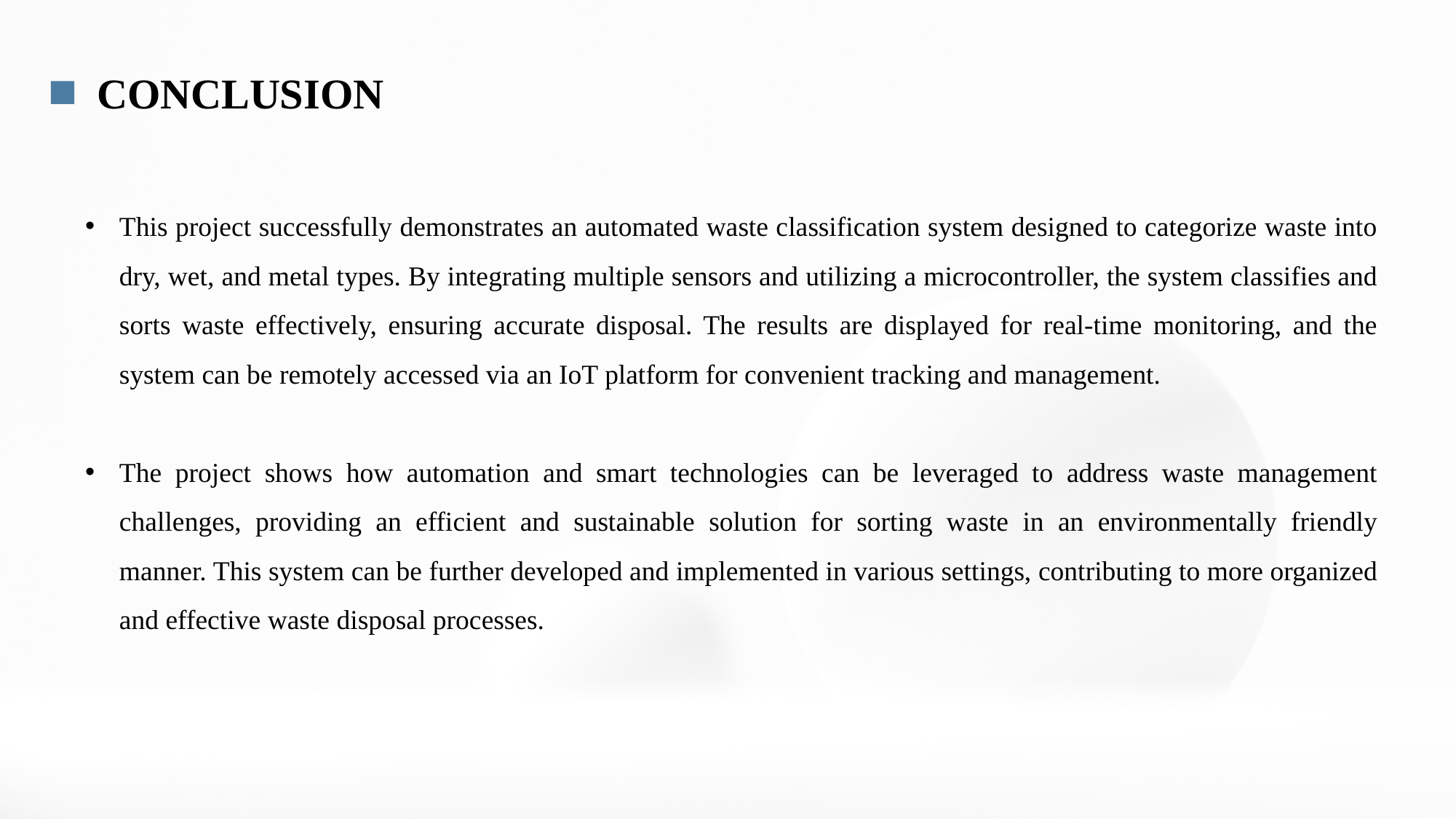

CONCLUSION

This project successfully demonstrates an automated waste classification system designed to categorize waste into dry, wet, and metal types. By integrating multiple sensors and utilizing a microcontroller, the system classifies and sorts waste effectively, ensuring accurate disposal. The results are displayed for real-time monitoring, and the system can be remotely accessed via an IoT platform for convenient tracking and management.

The project shows how automation and smart technologies can be leveraged to address waste management challenges, providing an efficient and sustainable solution for sorting waste in an environmentally friendly manner. This system can be further developed and implemented in various settings, contributing to more organized and effective waste disposal processes.